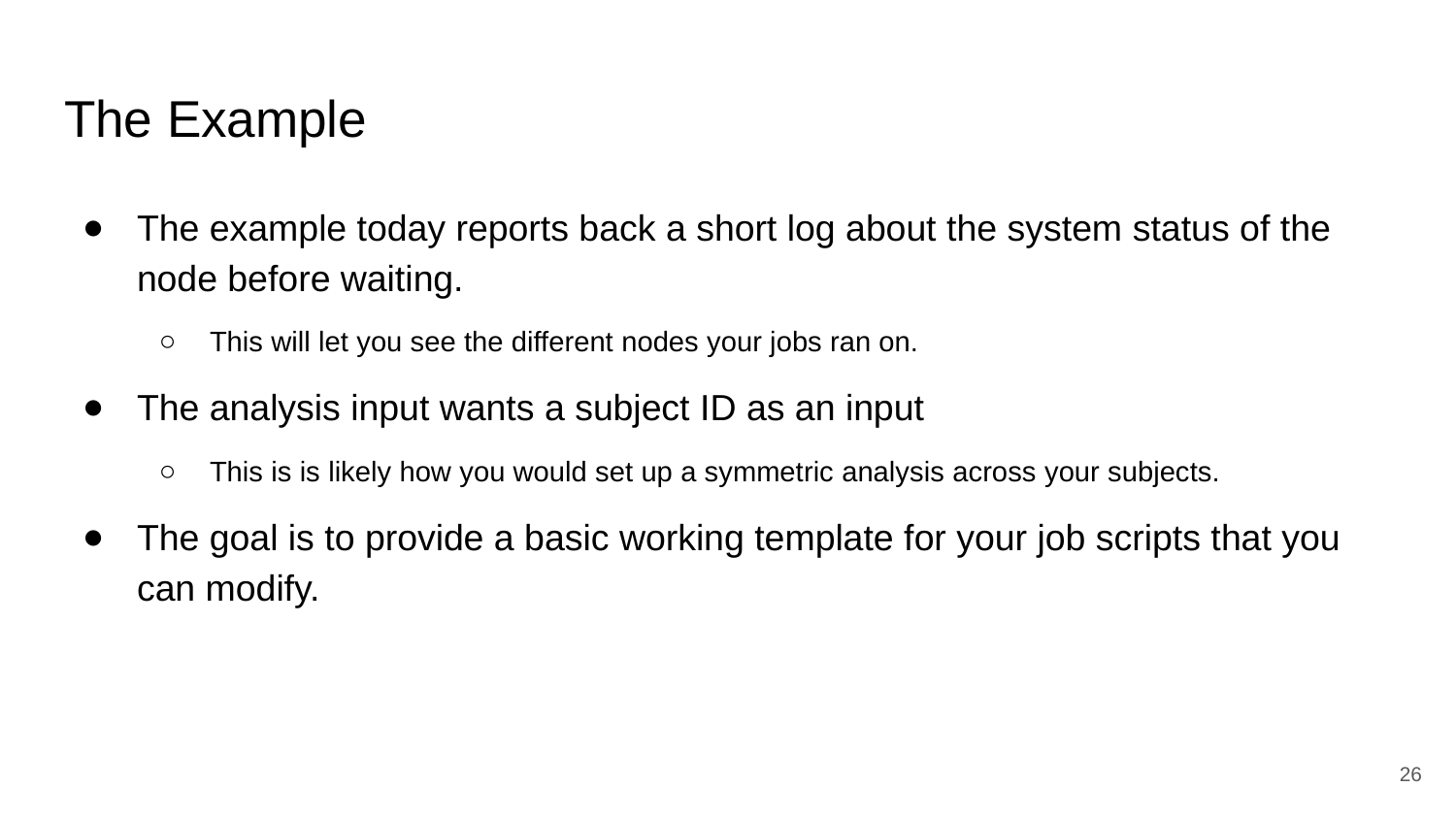

# The Example
The example today reports back a short log about the system status of the node before waiting.
This will let you see the different nodes your jobs ran on.
The analysis input wants a subject ID as an input
This is is likely how you would set up a symmetric analysis across your subjects.
The goal is to provide a basic working template for your job scripts that you can modify.
26